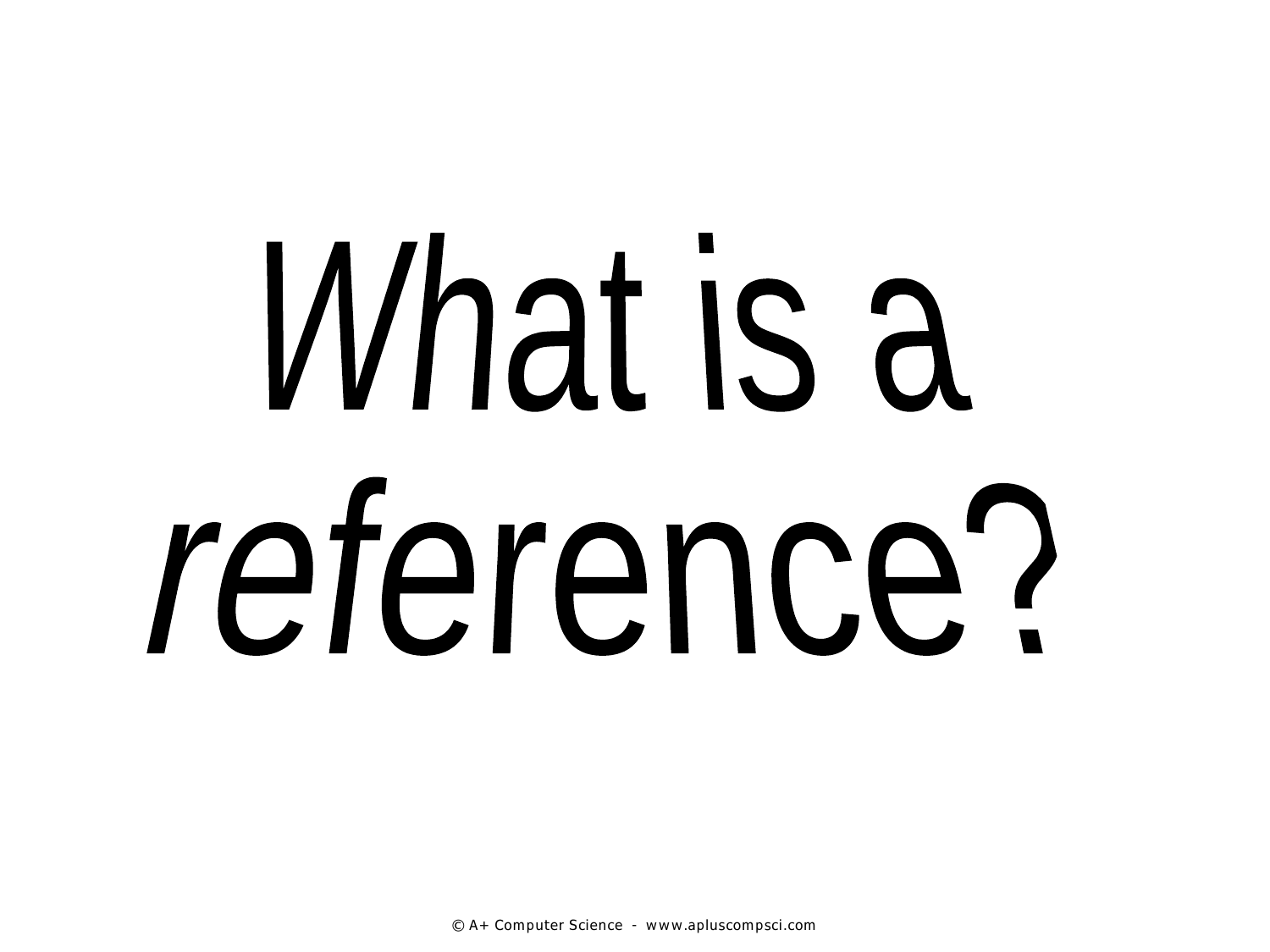

What is a
reference?

© A+ Computer Science  -  www.apluscompsci.com